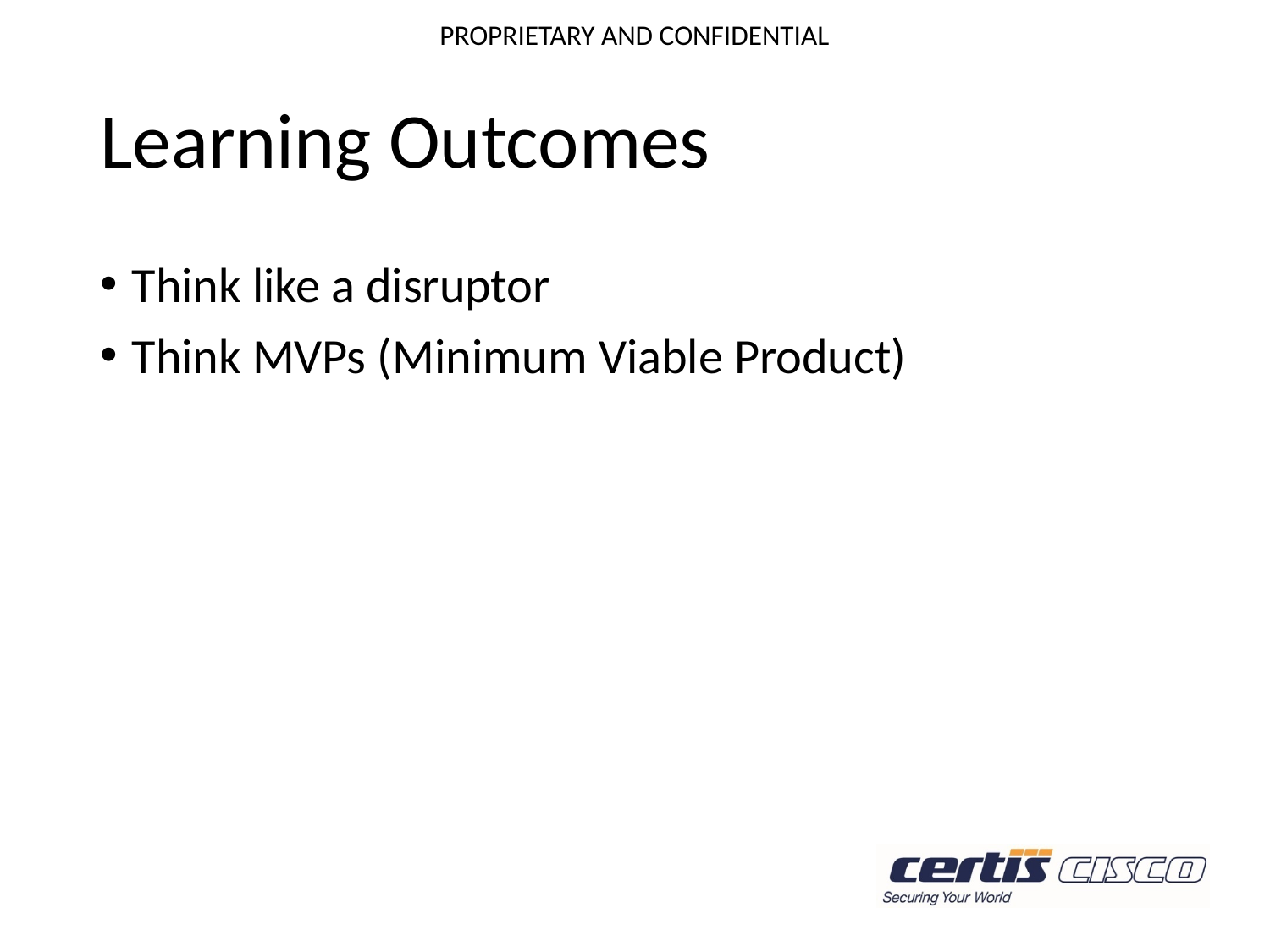

# Learning Outcomes
Think like a disruptor
Think MVPs (Minimum Viable Product)